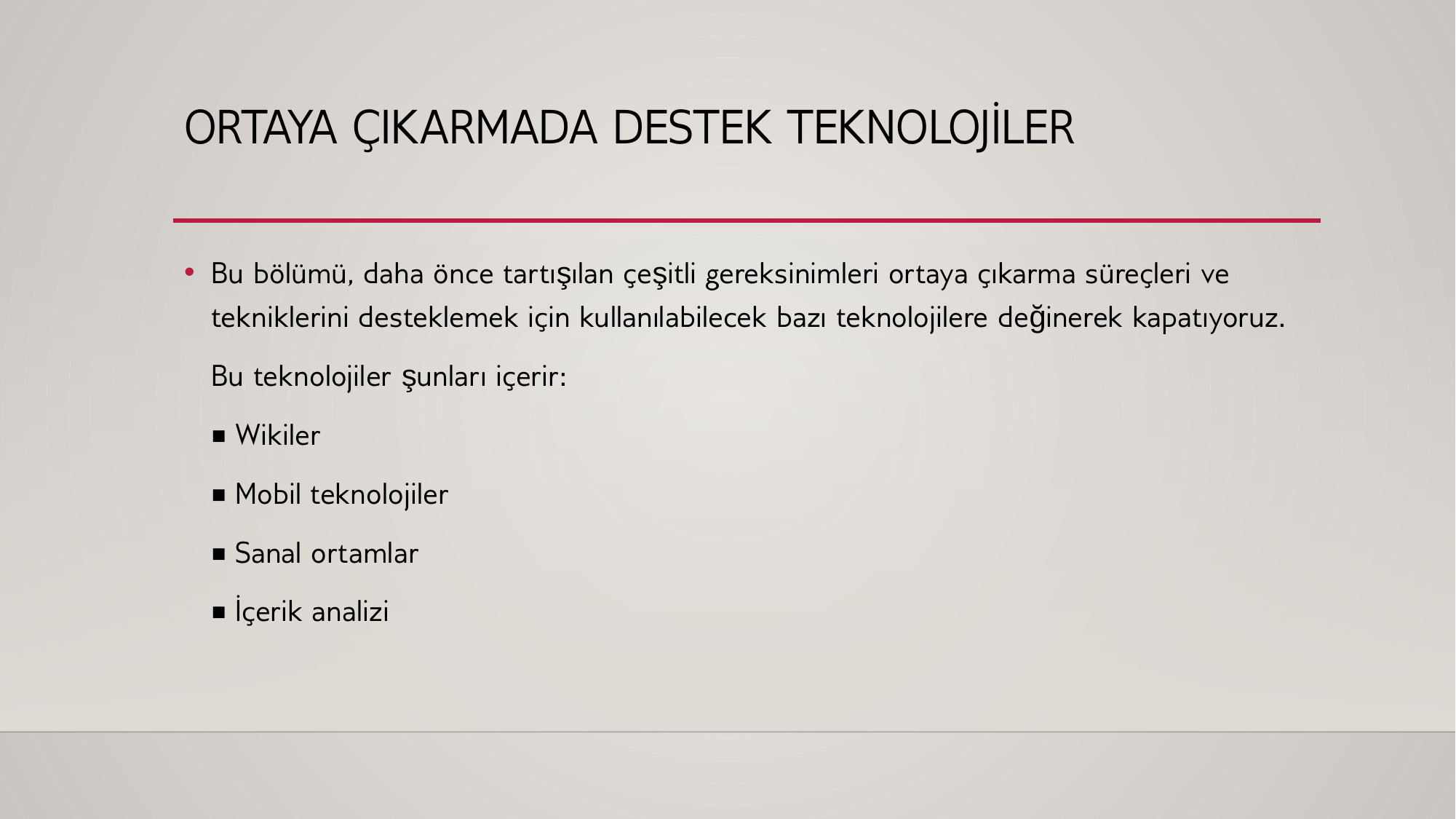

# Ortaya çıkarmada destek teknolojiler
Bu bölümü, daha önce tartışılan çeşitli gereksinimleri ortaya çıkarma süreçleri ve tekniklerini desteklemek için kullanılabilecek bazı teknolojilere değinerek kapatıyoruz.
   Bu teknolojiler şunları içerir:
   ◾ Wikiler
   ◾ Mobil teknolojiler
   ◾ Sanal ortamlar
   ◾ İçerik analizi